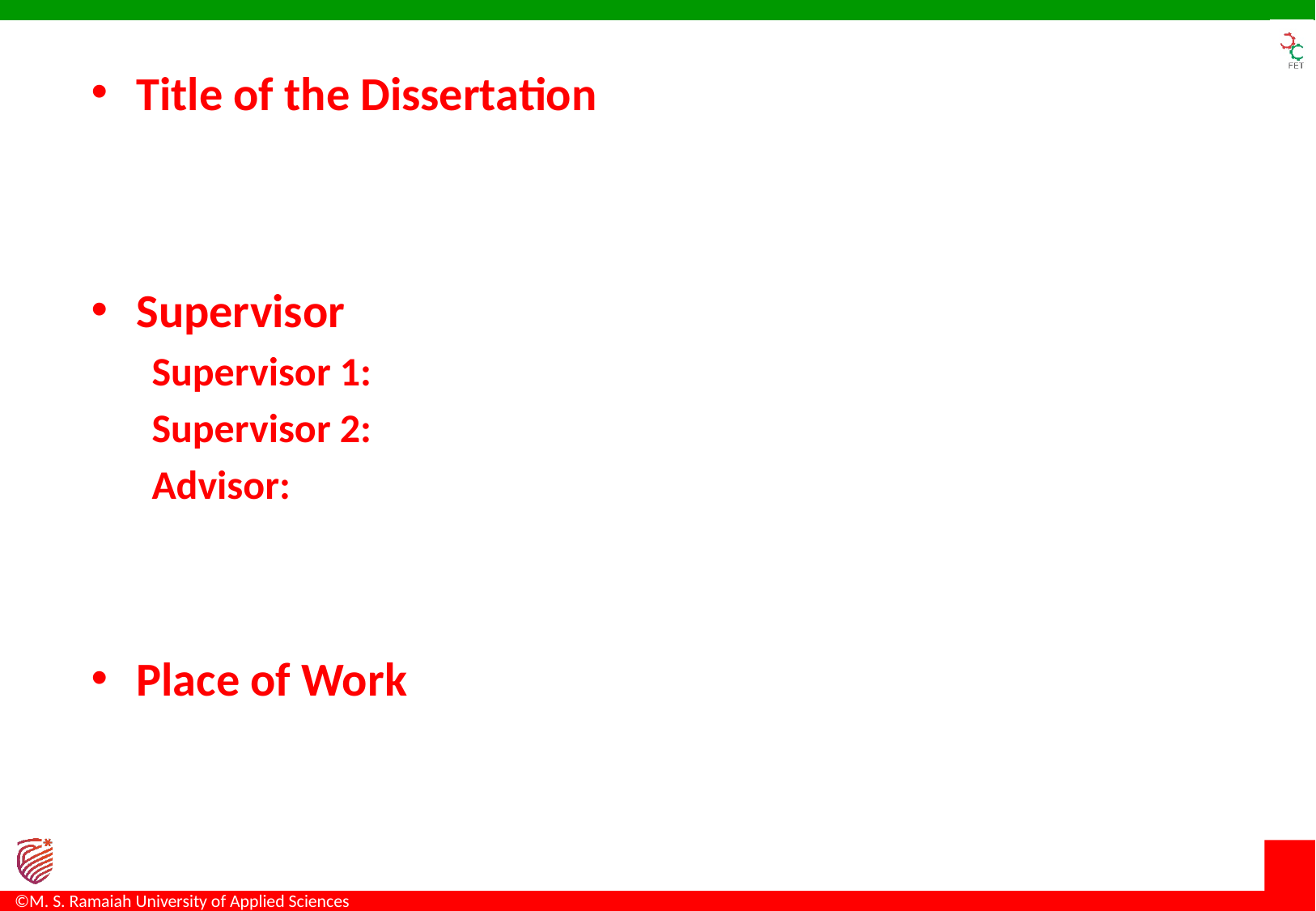

Title of the Dissertation

Supervisor
Supervisor 1:
Supervisor 2:
Advisor:

Place of Work